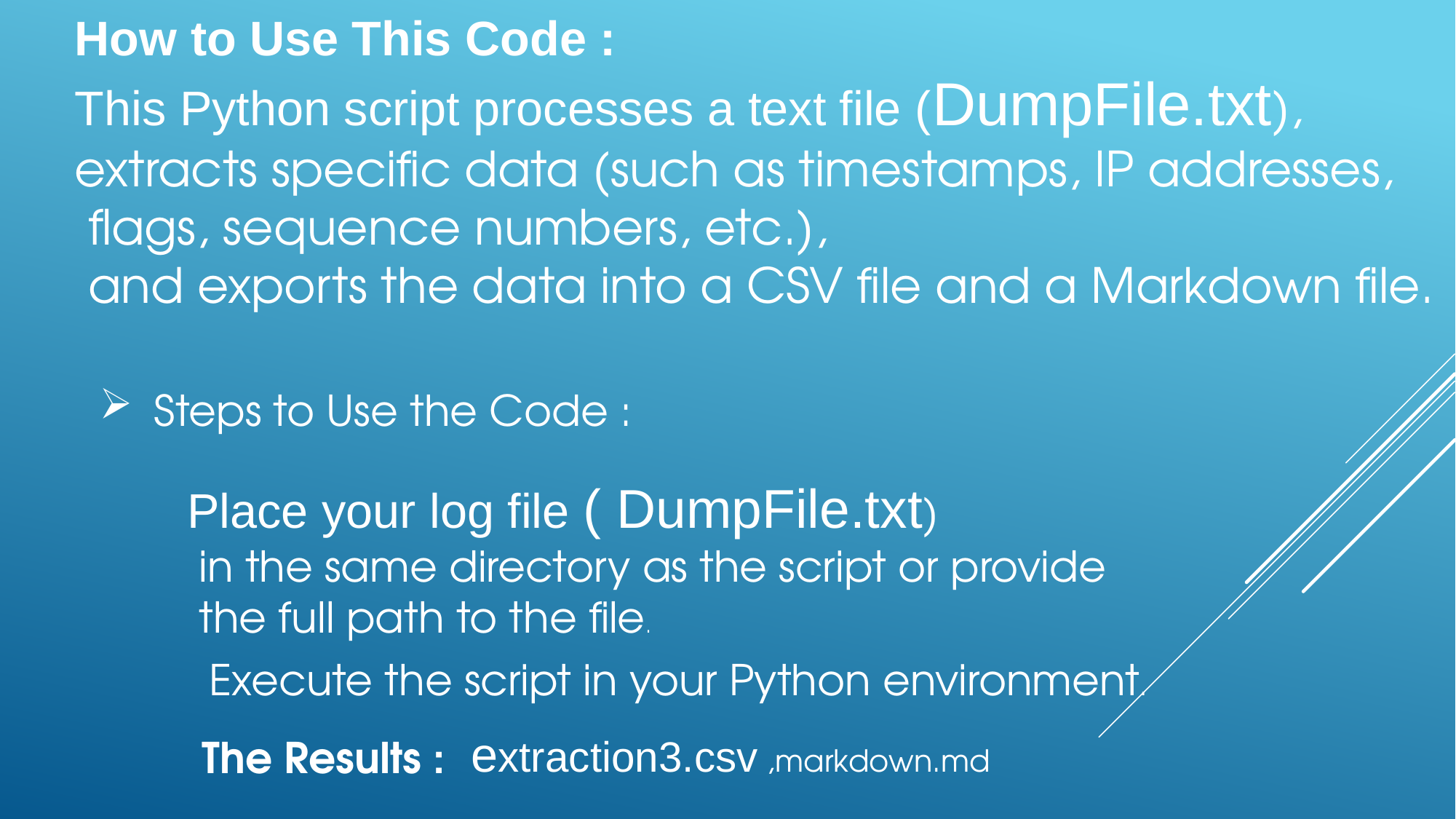

How to Use This Code :
This Python script processes a text file (DumpFile.txt),
extracts specific data (such as timestamps, IP addresses,
 flags, sequence numbers, etc.),
 and exports the data into a CSV file and a Markdown file.
Steps to Use the Code :
Place your log file ( DumpFile.txt)
 in the same directory as the script or provide
 the full path to the file.
Execute the script in your Python environment.
extraction3.csv ,markdown.md
The Results :